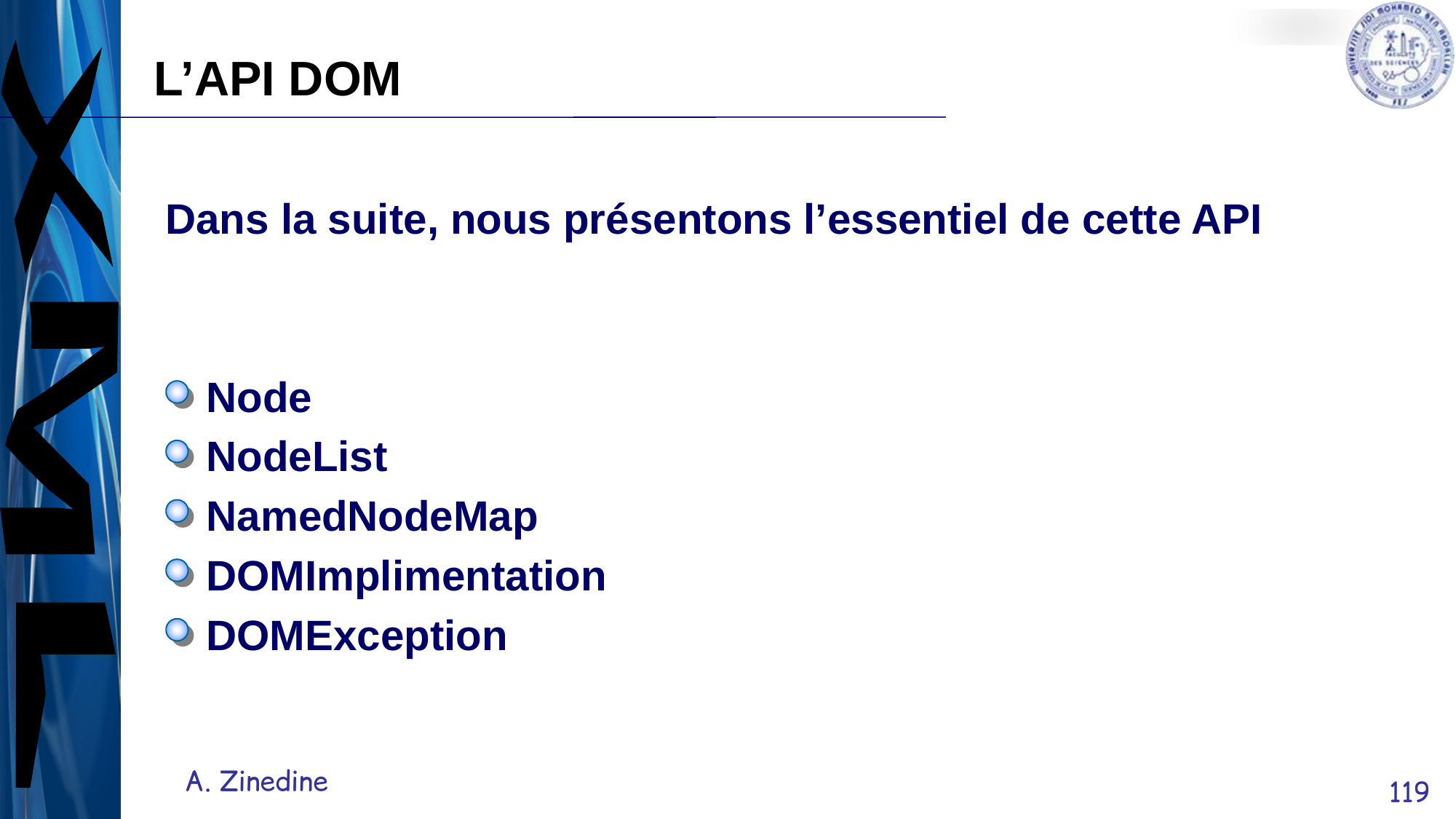

# L’API DOM
Dans la suite, nous présentons l’essentiel de cette API

Node
NodeList
NamedNodeMap
DOMImplimentation
DOMException